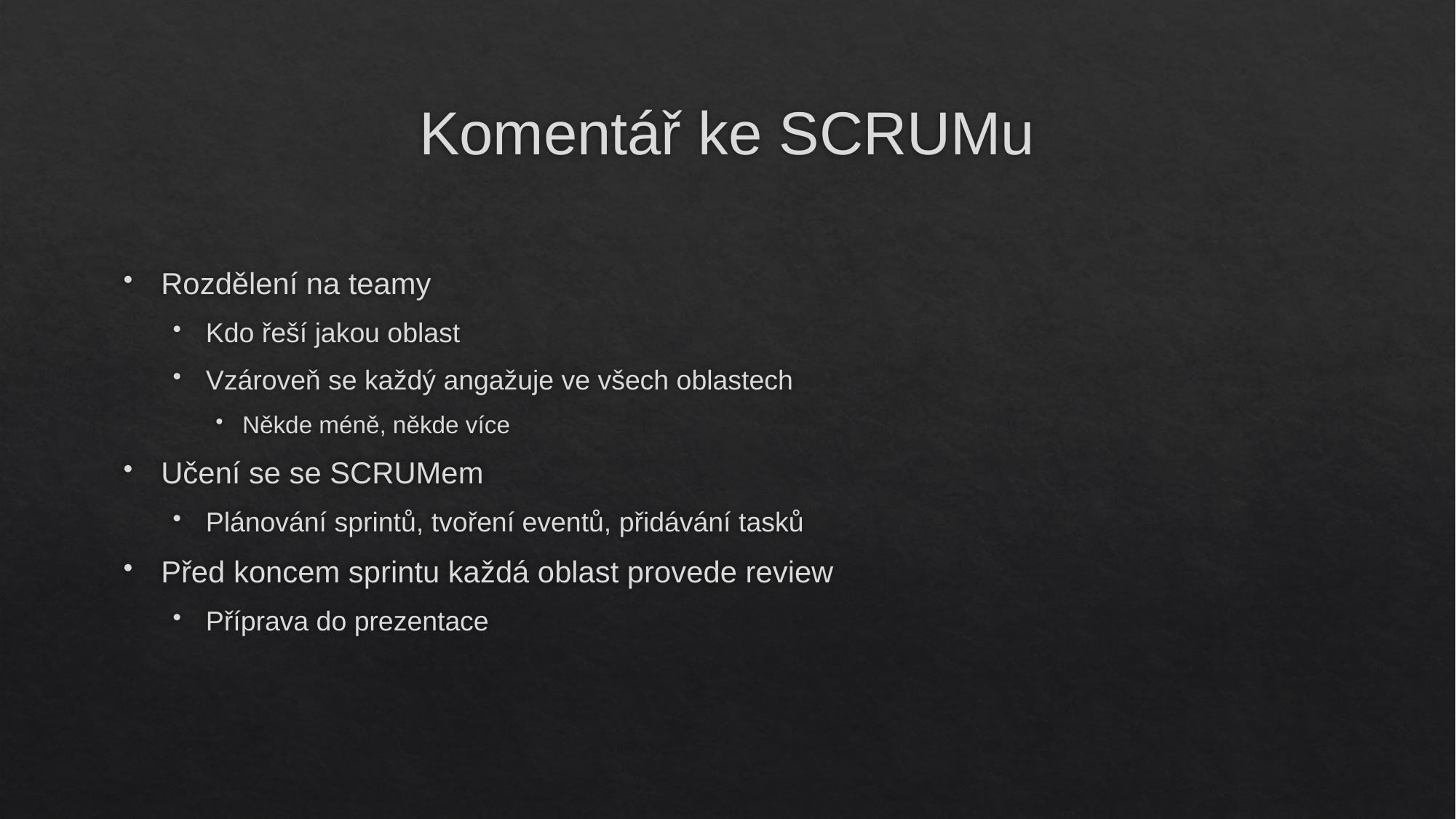

# Komentář ke SCRUMu

Rozdělení na teamy
Kdo řeší jakou oblast
Vzároveň se každý angažuje ve všech oblastech
Někde méně, někde více
Učení se se SCRUMem
Plánování sprintů, tvoření eventů, přidávání tasků
Před koncem sprintu každá oblast provede review
Příprava do prezentace